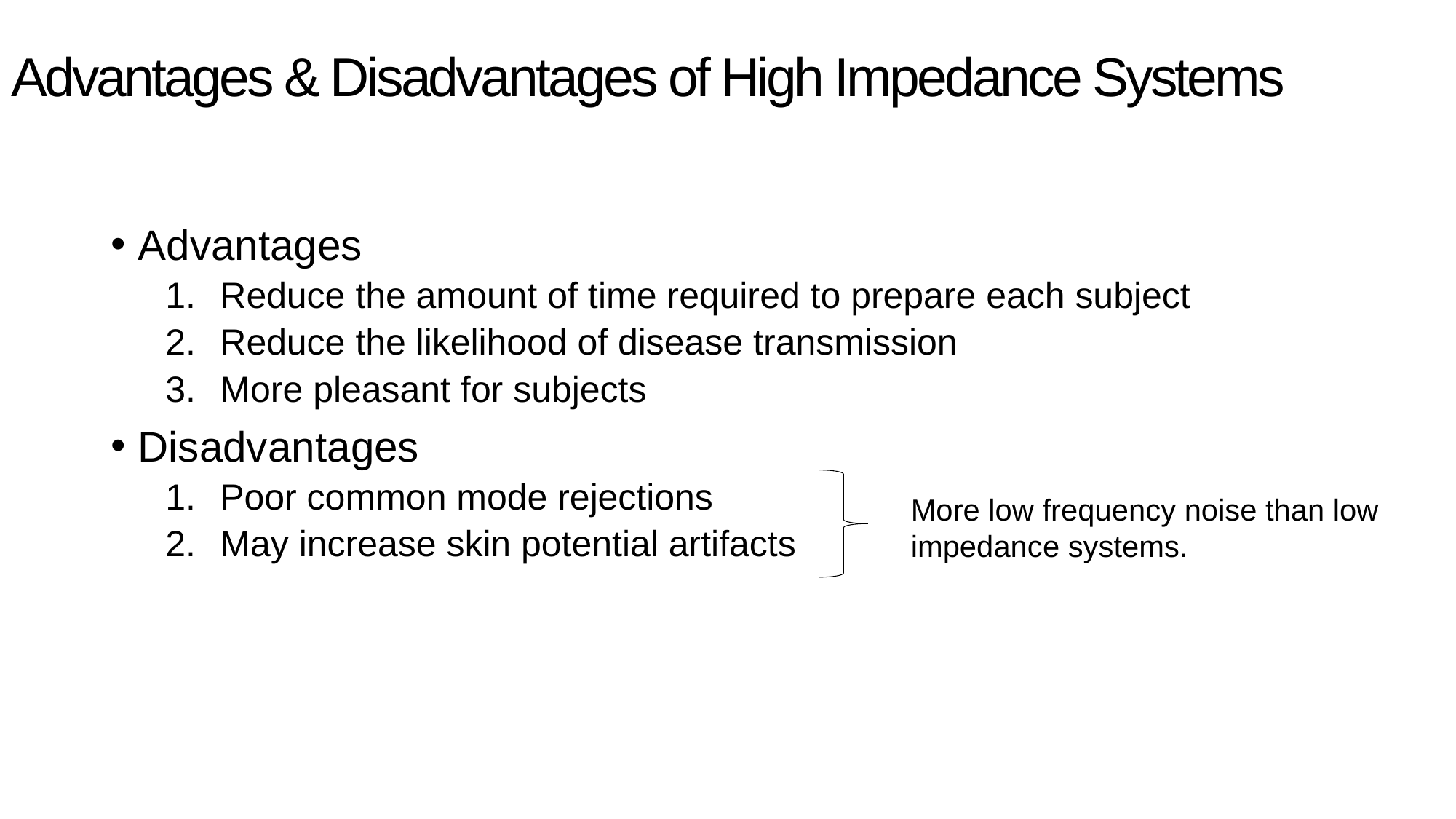

# Advantages & Disadvantages of High Impedance Systems
Advantages
Reduce the amount of time required to prepare each subject
Reduce the likelihood of disease transmission
More pleasant for subjects
Disadvantages
Poor common mode rejections
May increase skin potential artifacts

More low frequency noise than low impedance systems.